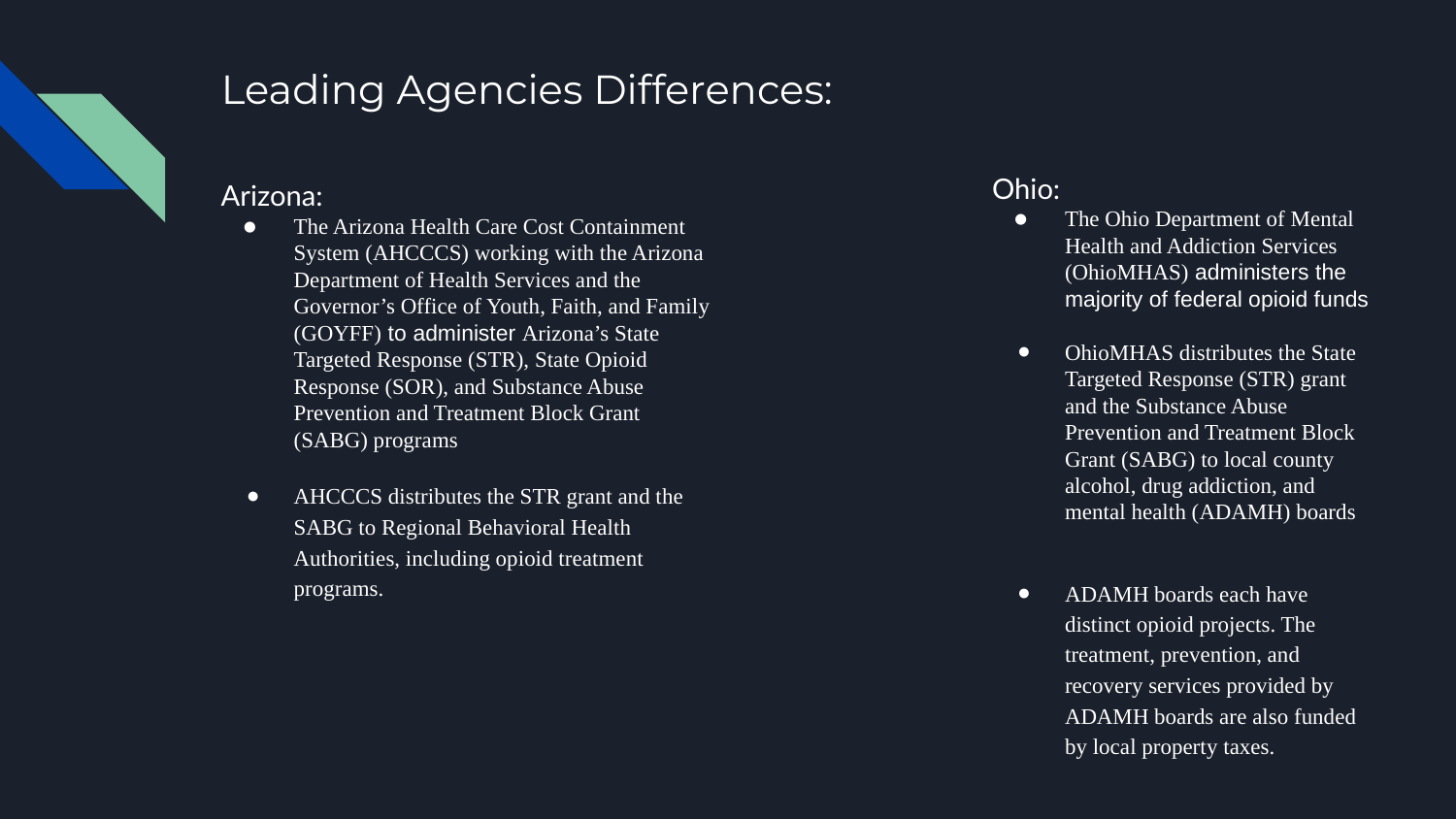

# Leading Agencies Differences:
Ohio:
The Ohio Department of Mental Health and Addiction Services (OhioMHAS) administers the majority of federal opioid funds

OhioMHAS distributes the State Targeted Response (STR) grant and the Substance Abuse Prevention and Treatment Block Grant (SABG) to local county alcohol, drug addiction, and mental health (ADAMH) boards

ADAMH boards each have distinct opioid projects. The treatment, prevention, and recovery services provided by ADAMH boards are also funded by local property taxes.

Arizona:
The Arizona Health Care Cost Containment System (AHCCCS) working with the Arizona Department of Health Services and the Governor’s Office of Youth, Faith, and Family (GOYFF) to administer Arizona’s State Targeted Response (STR), State Opioid Response (SOR), and Substance Abuse Prevention and Treatment Block Grant (SABG) programs

AHCCCS distributes the STR grant and the SABG to Regional Behavioral Health Authorities, including opioid treatment programs.